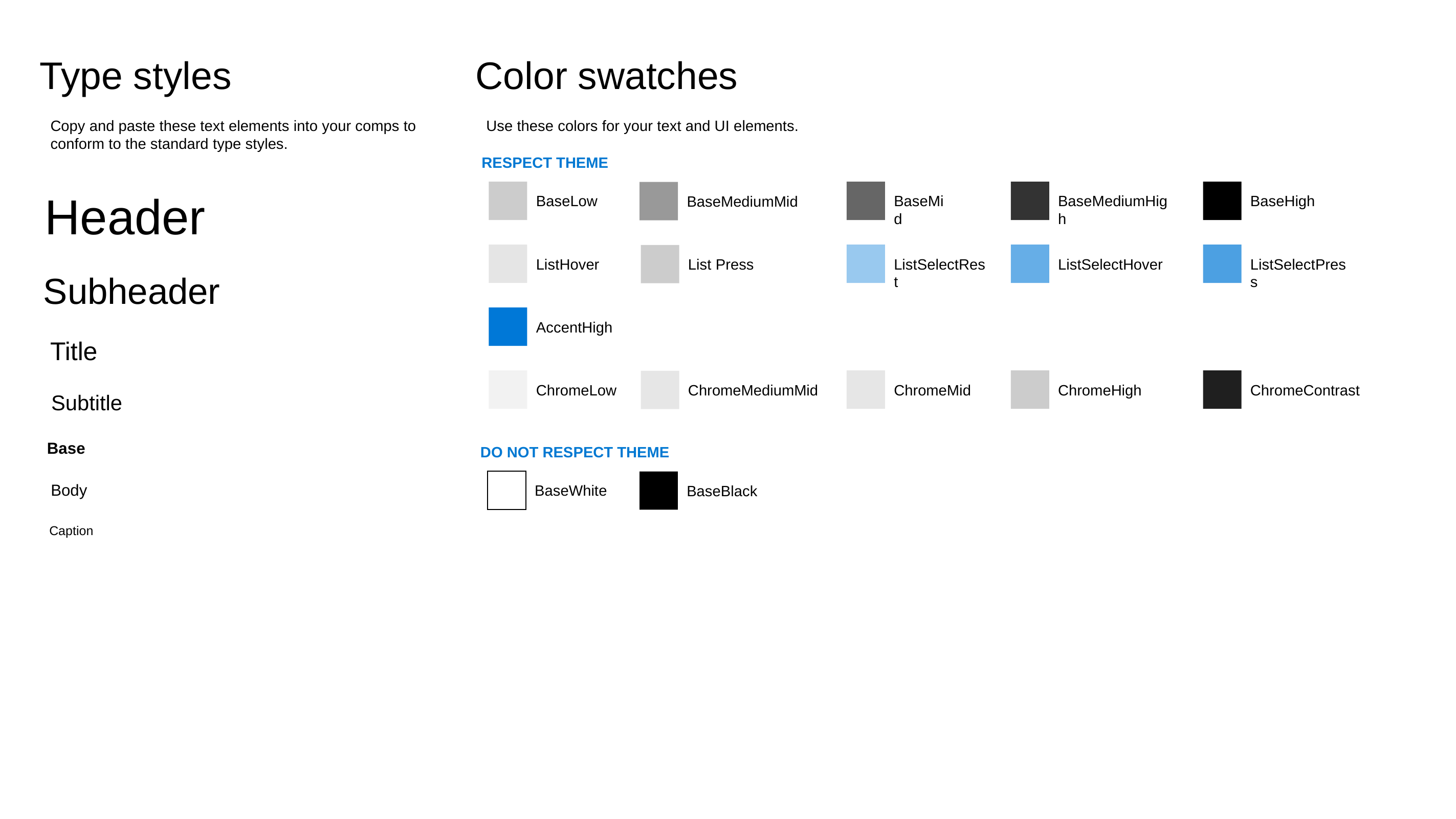

Type styles
Color swatches
Copy and paste these text elements into your comps to conform to the standard type styles.
Use these colors for your text and UI elements.
RESPECT THEME

Header

BaseLow
BaseMid
BaseMediumHigh
BaseHigh
BaseMediumMid

ListHover
ListSelectRest
ListSelectHover
ListSelectPress
List Press
Subheader

AccentHigh
Title

ChromeLow
ChromeMid
ChromeHigh
ChromeContrast
ChromeMediumMid
Subtitle
Base
DO NOT RESPECT THEME

Body
BaseWhite
BaseBlack
Caption